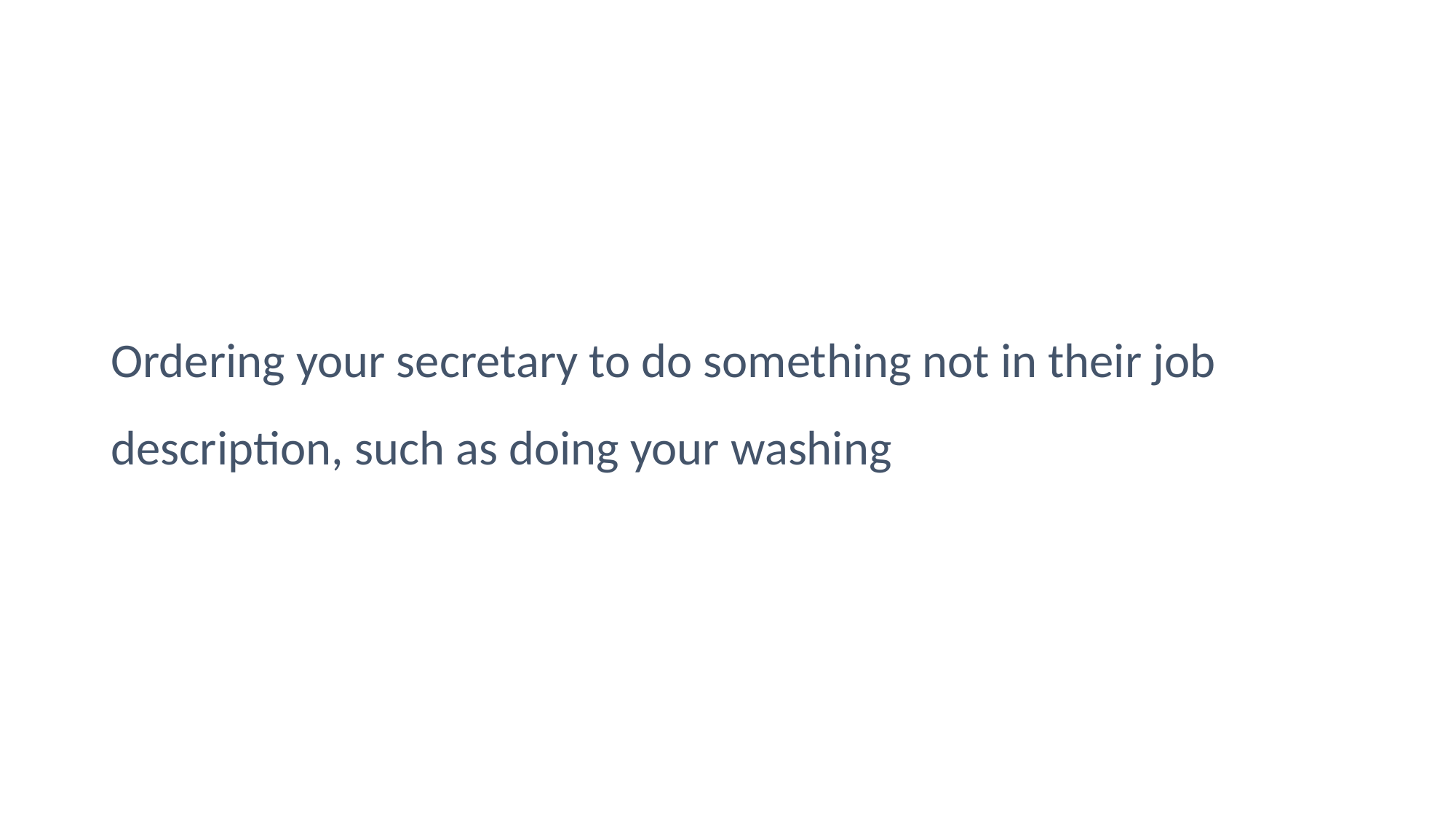

Ordering your secretary to do something not in their job description, such as doing your washing